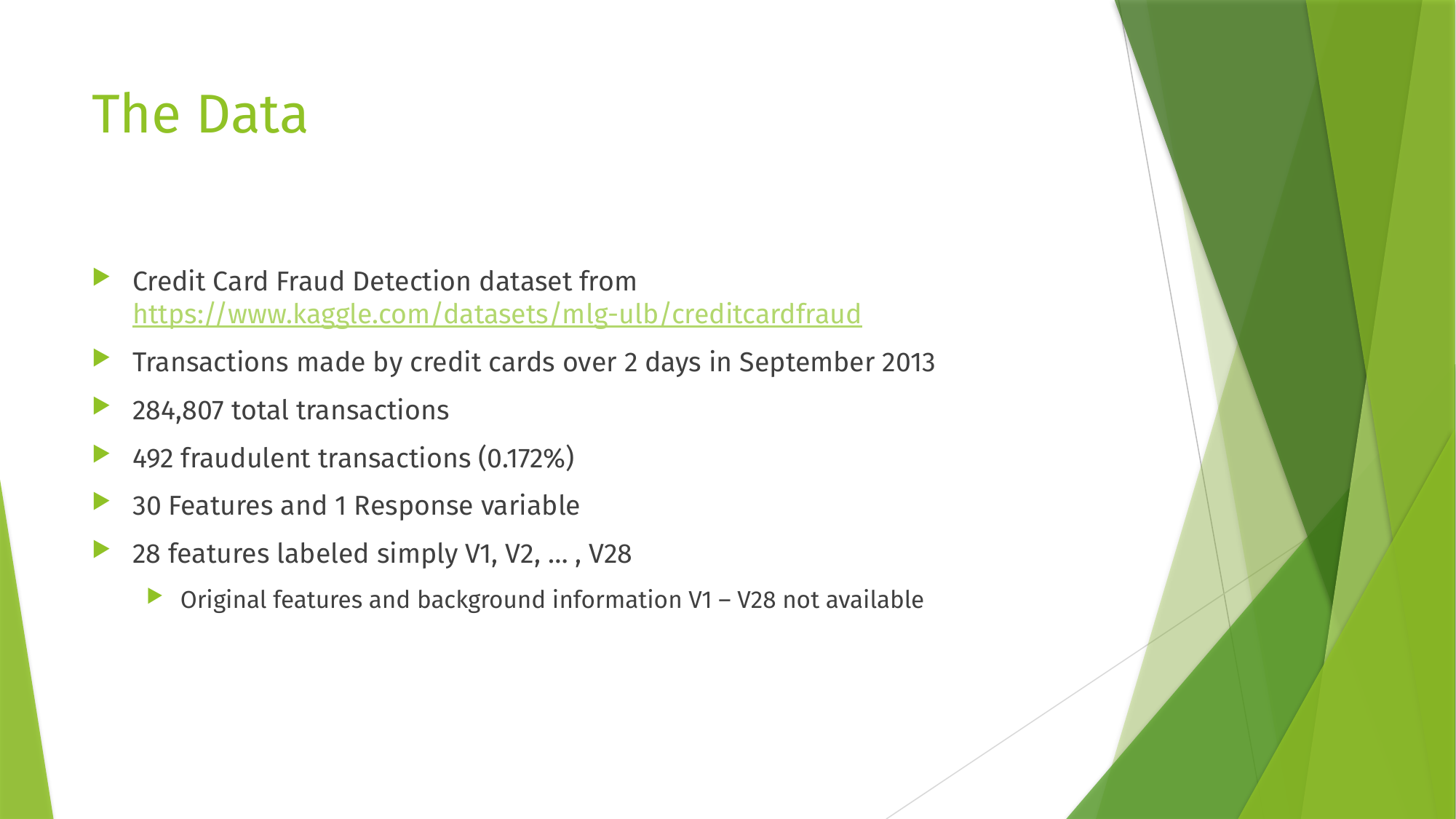

# The Data
Credit Card Fraud Detection dataset from https://www.kaggle.com/datasets/mlg-ulb/creditcardfraud
Transactions made by credit cards over 2 days in September 2013
284,807 total transactions
492 fraudulent transactions (0.172%)
30 Features and 1 Response variable
28 features labeled simply V1, V2, … , V28
Original features and background information V1 – V28 not available